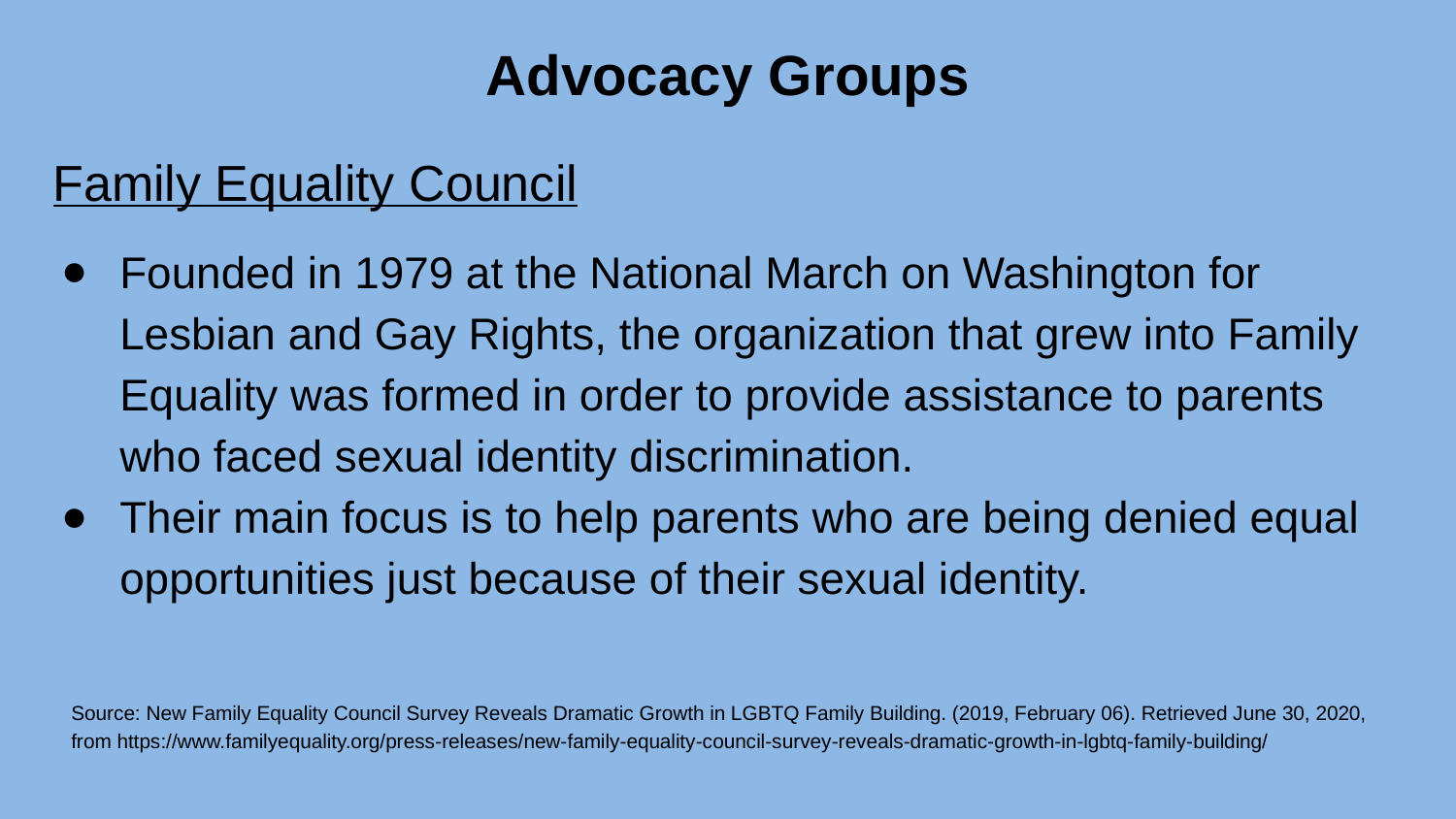

# Advocacy Groups
 Family Equality Council
Founded in 1979 at the National March on Washington for Lesbian and Gay Rights, the organization that grew into Family Equality was formed in order to provide assistance to parents who faced sexual identity discrimination.
Their main focus is to help parents who are being denied equal opportunities just because of their sexual identity.
Source: New Family Equality Council Survey Reveals Dramatic Growth in LGBTQ Family Building. (2019, February 06). Retrieved June 30, 2020, from https://www.familyequality.org/press-releases/new-family-equality-council-survey-reveals-dramatic-growth-in-lgbtq-family-building/